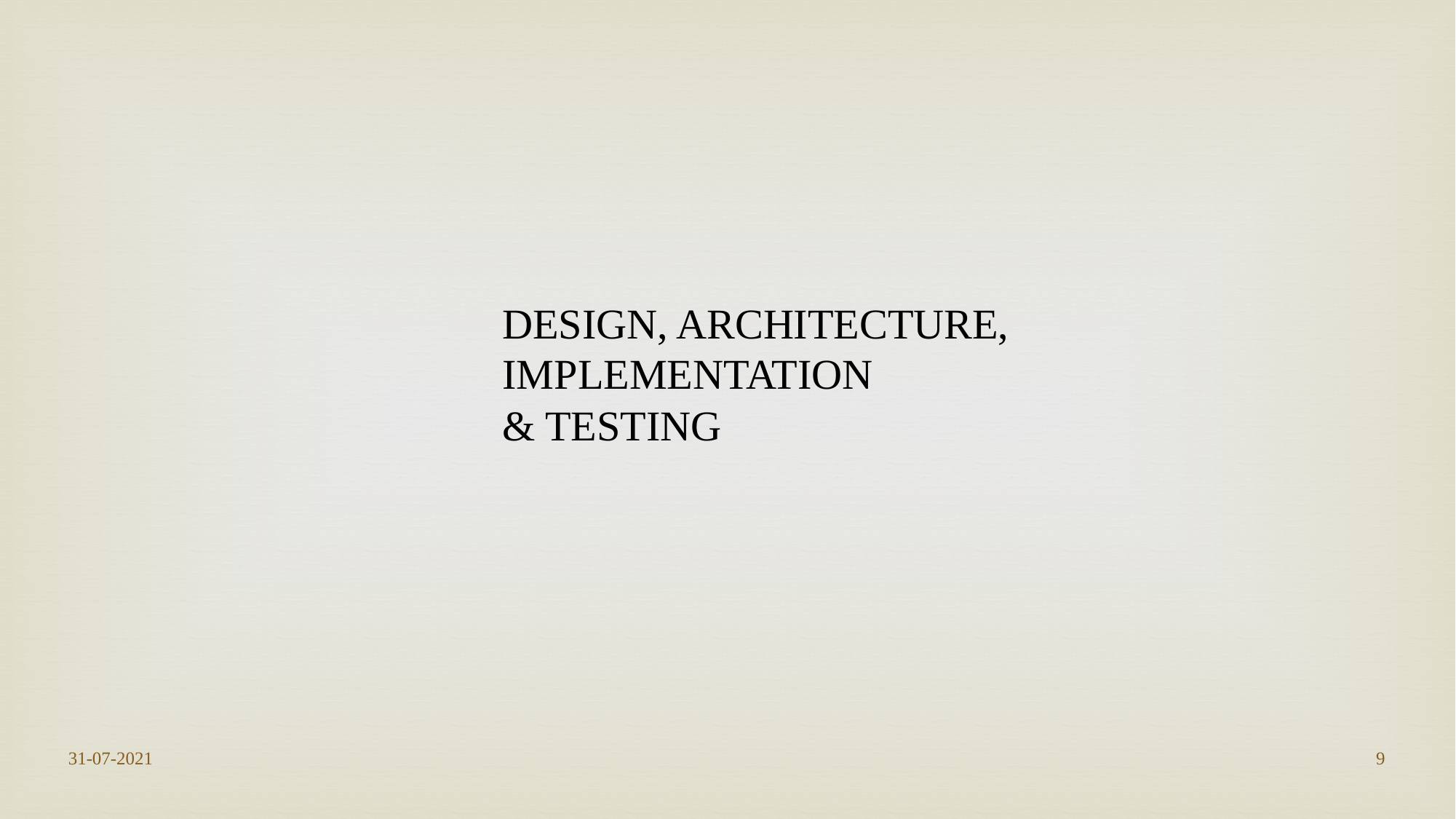

DESIGN, ARCHITECTURE, IMPLEMENTATION
& TESTING
31-07-2021
9